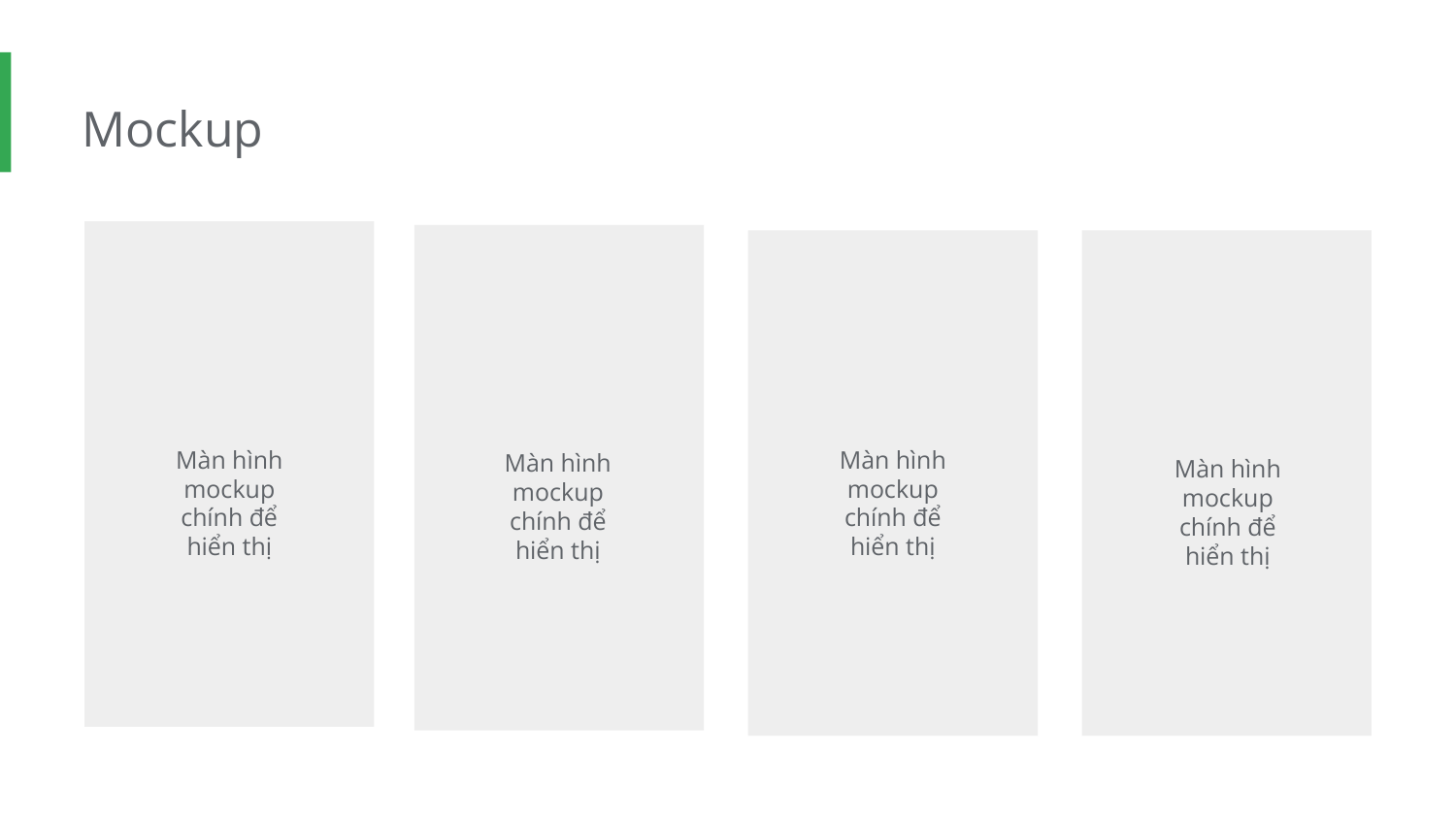

Mockup

Màn hình mockup chính để hiển thị
Màn hình mockup chính để hiển thị
Màn hình mockup chính để hiển thị
Màn hình mockup chính để hiển thị